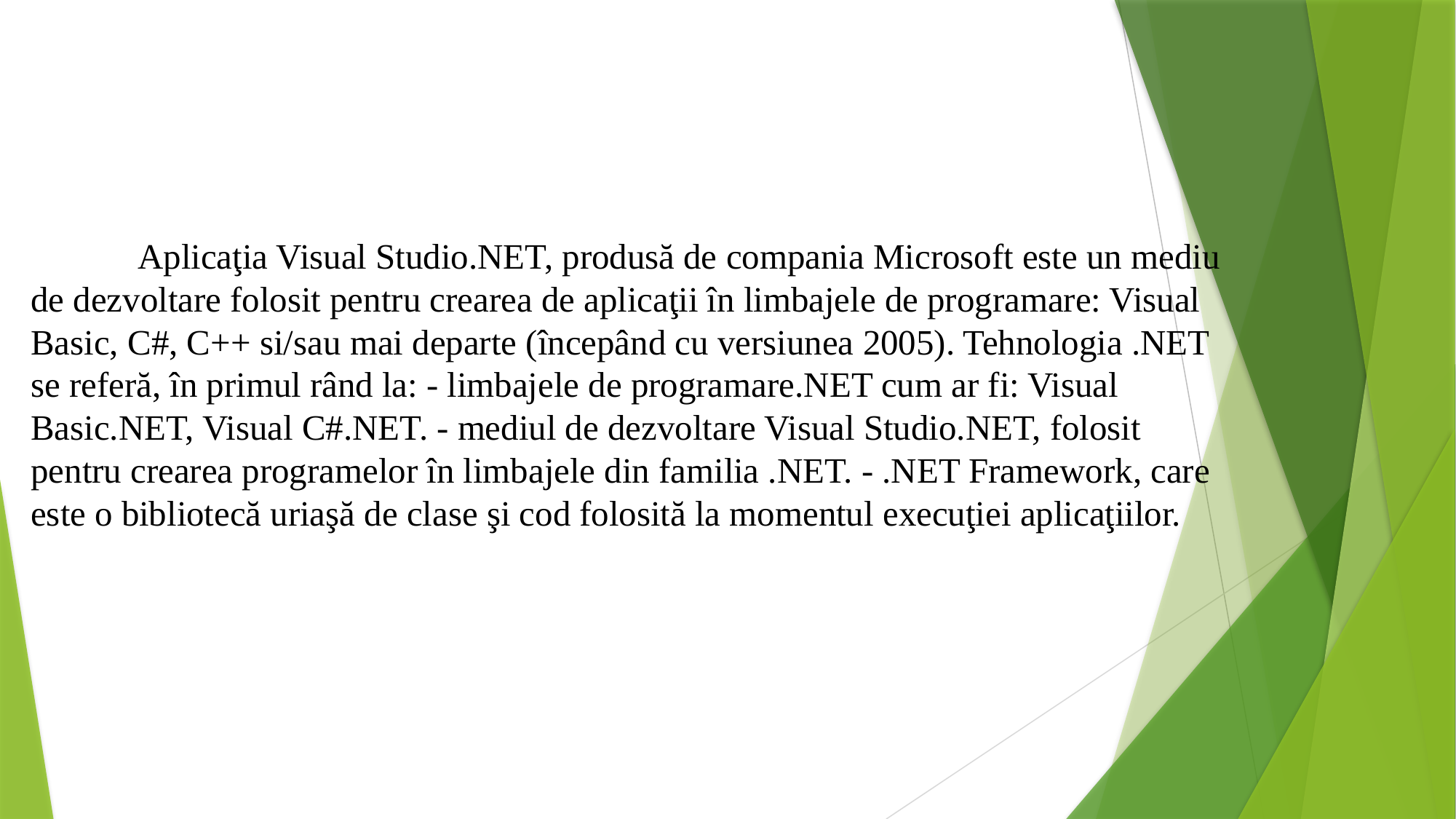

Aplicaţia Visual Studio.NET, produsă de compania Microsoft este un mediu de dezvoltare folosit pentru crearea de aplicaţii în limbajele de programare: Visual Basic, C#, C++ si/sau mai departe (începând cu versiunea 2005). Tehnologia .NET se referă, în primul rând la: - limbajele de programare.NET cum ar fi: Visual Basic.NET, Visual C#.NET. - mediul de dezvoltare Visual Studio.NET, folosit pentru crearea programelor în limbajele din familia .NET. - .NET Framework, care este o bibliotecă uriaşă de clase şi cod folosită la momentul execuţiei aplicaţiilor.